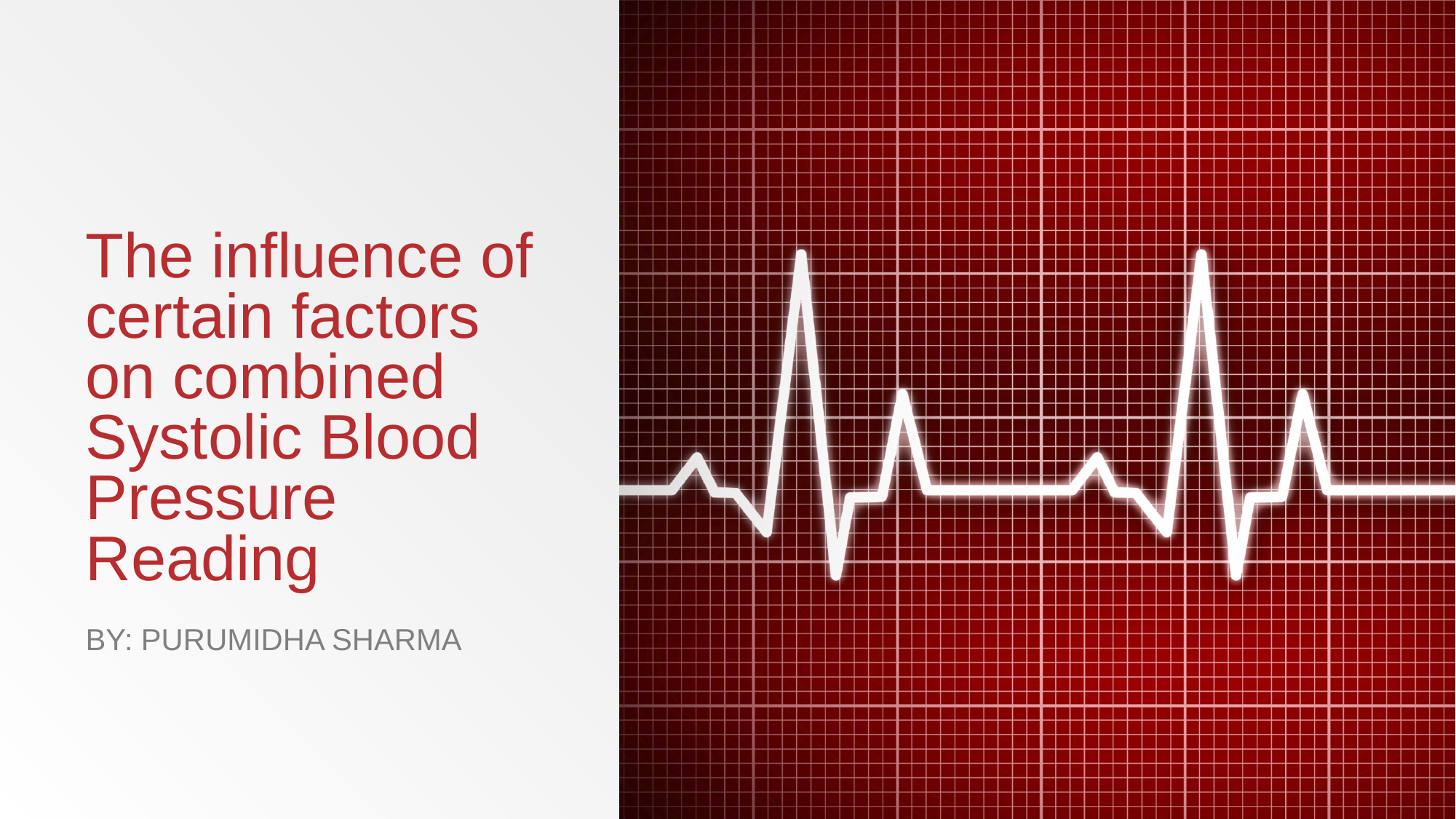

# The influence of certain factors on combined Systolic Blood Pressure Reading
By: Purumidha Sharma